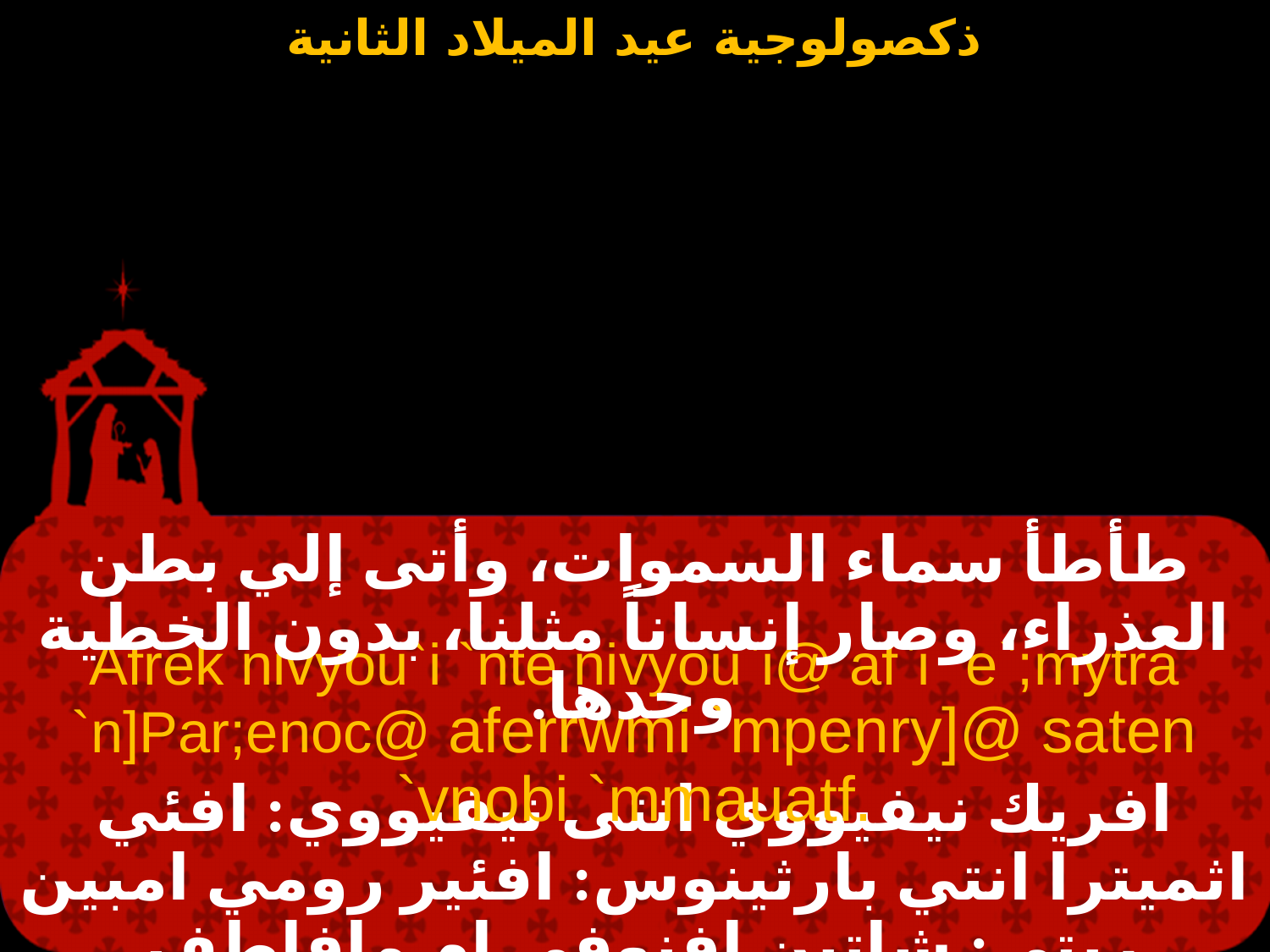

#
طأطأ سماء السموات، وأتى إلي بطن العذراء، وصار إنساناً مثلنا، بدون الخطية وحدها.
Afrek nivyou`i `nte nivyou`i@ af`i `e`;mytra `n]Par;enoc@ aferrwmi `mpenry]@ saten `vnobi `mmauatf.
افريك نيفيووي انتى نيفيووي: افئي اثميترا انتي بارثينوس: افئير رومي امبين ريتي: شاتين افنوفي ام مافاطف.